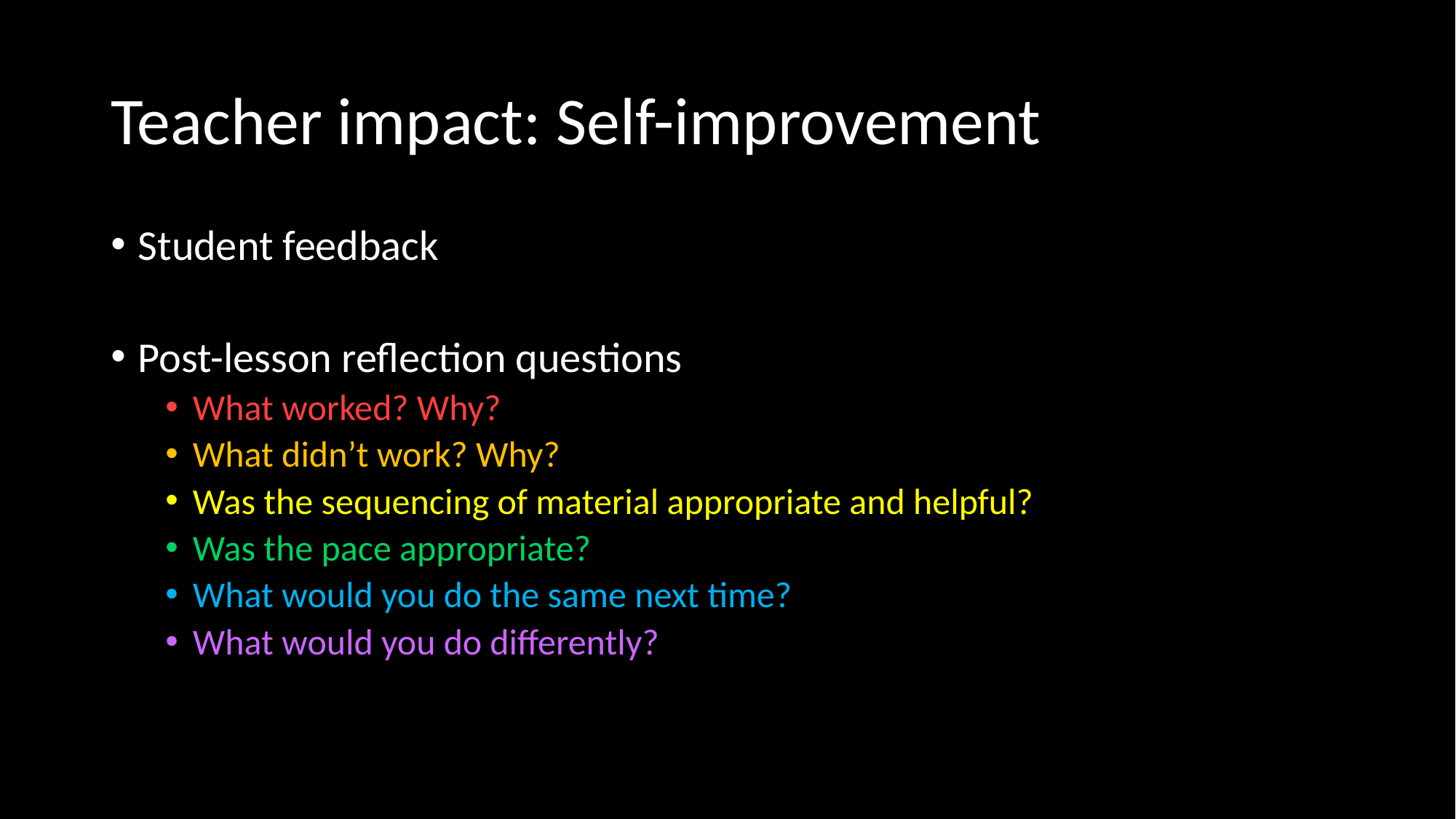

# Teacher impact: Self-improvement
Student feedback
Post-lesson reflection questions
What worked? Why?
What didn’t work? Why?
Was the sequencing of material appropriate and helpful?
Was the pace appropriate?
What would you do the same next time?
What would you do differently?